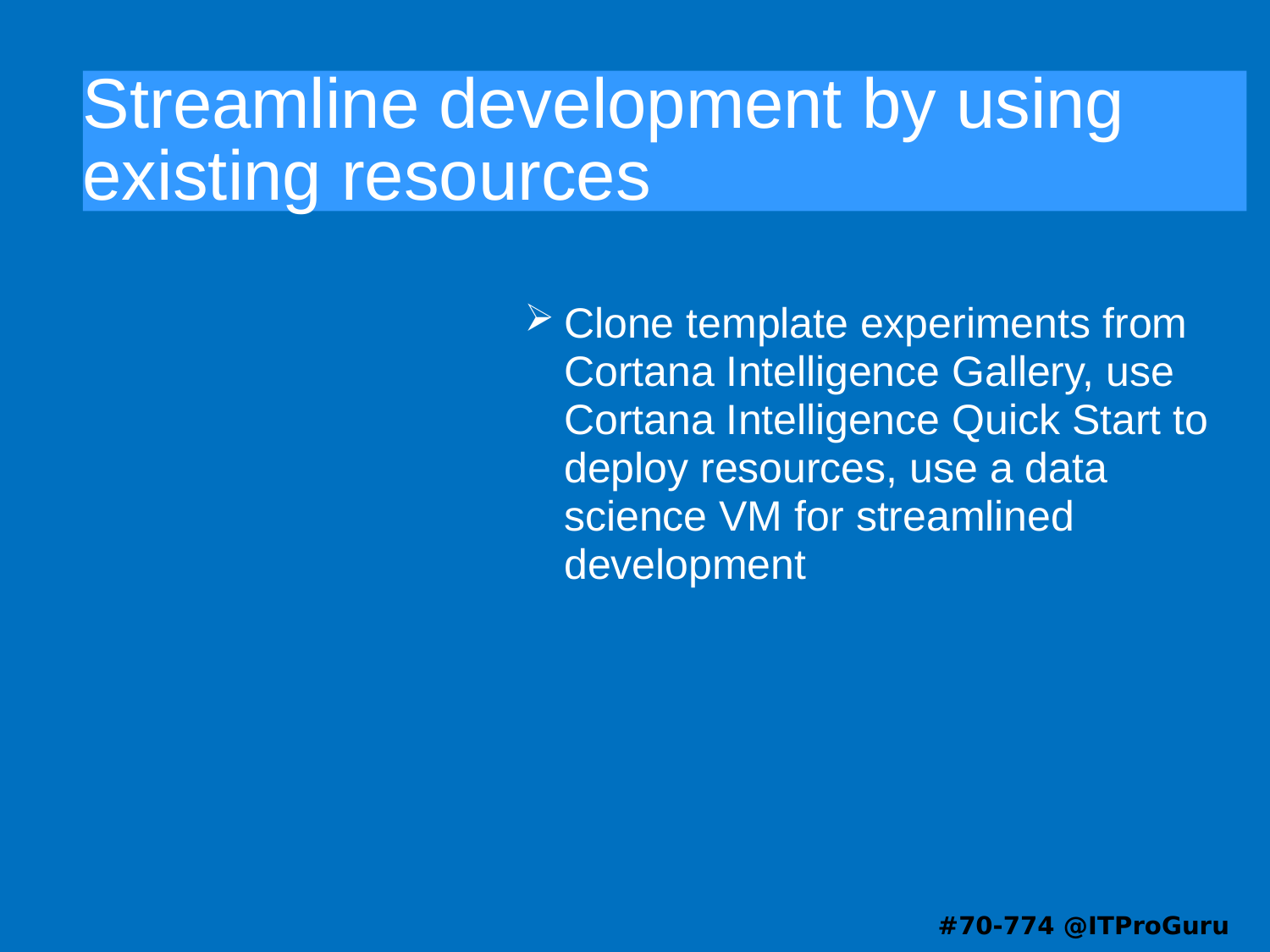

# Streamline development by using existing resources
Clone template experiments from Cortana Intelligence Gallery, use Cortana Intelligence Quick Start to deploy resources, use a data science VM for streamlined development